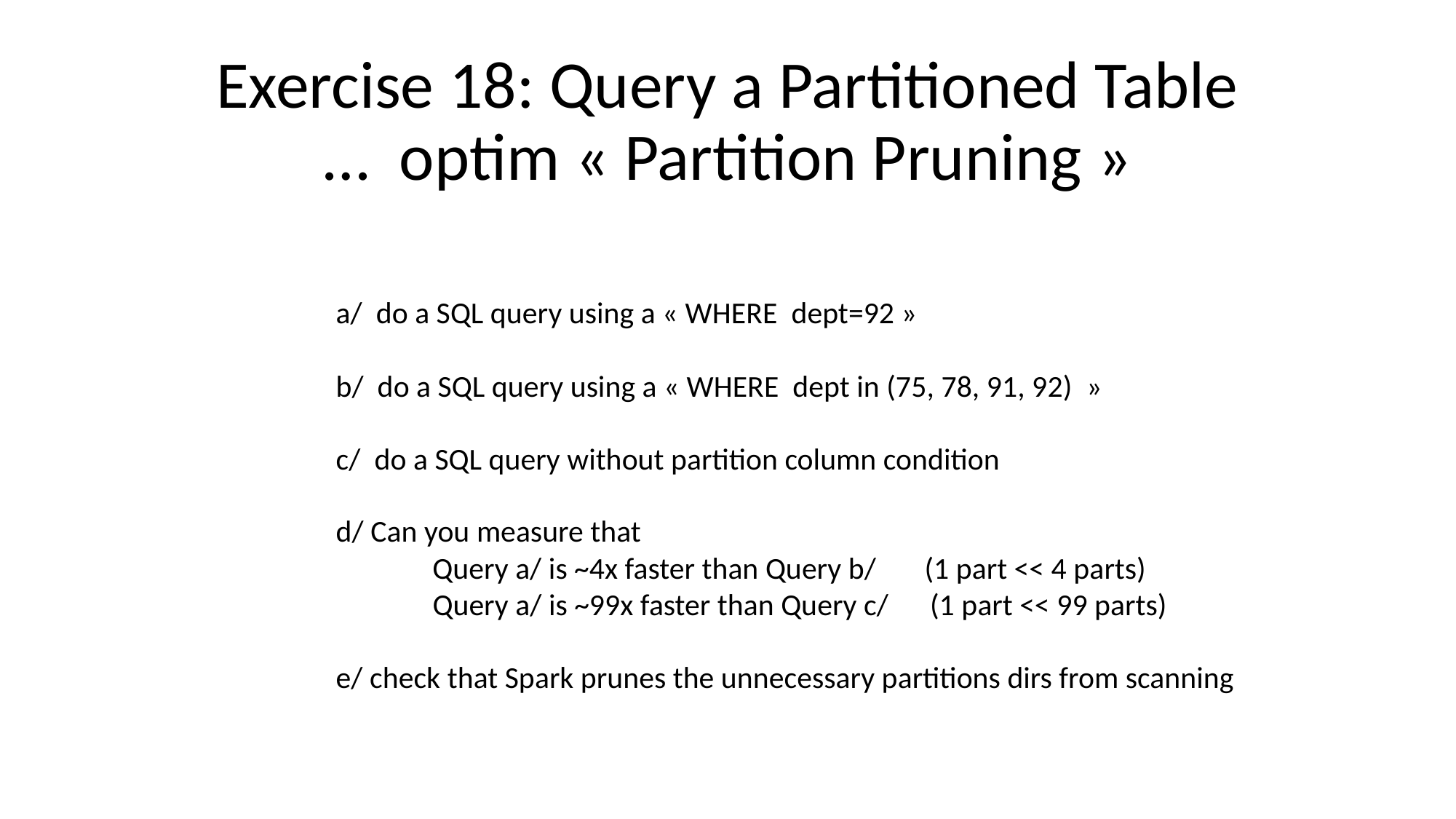

# Exercise 18: Query a Partitioned Table …  optim « Partition Pruning »
a/  do a SQL query using a « WHERE  dept=92 »

b/  do a SQL query using a « WHERE  dept in (75, 78, 91, 92)  »

c/  do a SQL query without partition column condition

d/ Can you measure that
              Query a/ is ~4x faster than Query b/       (1 part << 4 parts)
              Query a/ is ~99x faster than Query c/      (1 part << 99 parts)

e/ check that Spark prunes the unnecessary partitions dirs from scanning